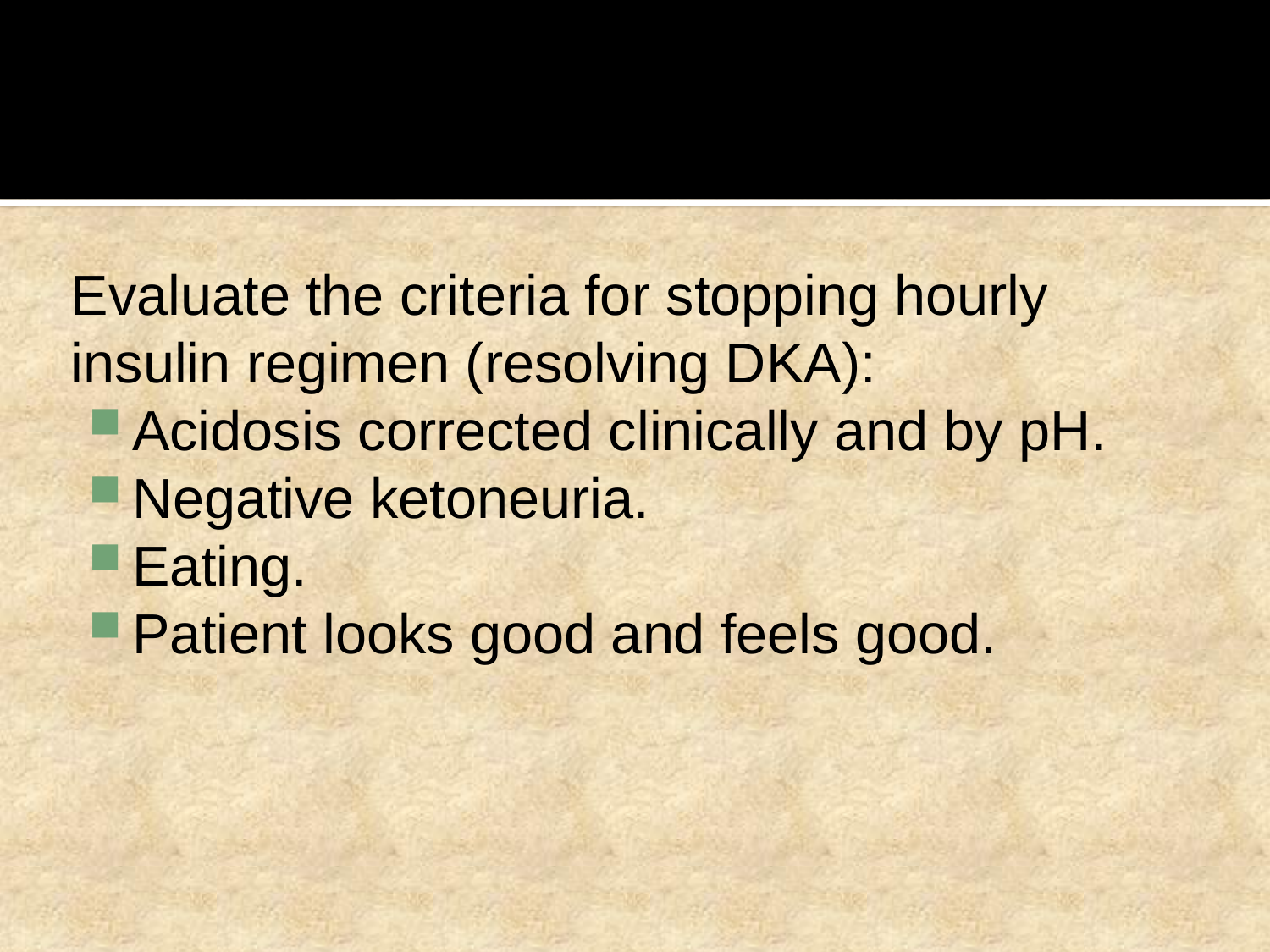

Evaluate the criteria for stopping hourly insulin regimen (resolving DKA):
Acidosis corrected clinically and by pH.
Negative ketoneuria.
Eating.
Patient looks good and feels good.